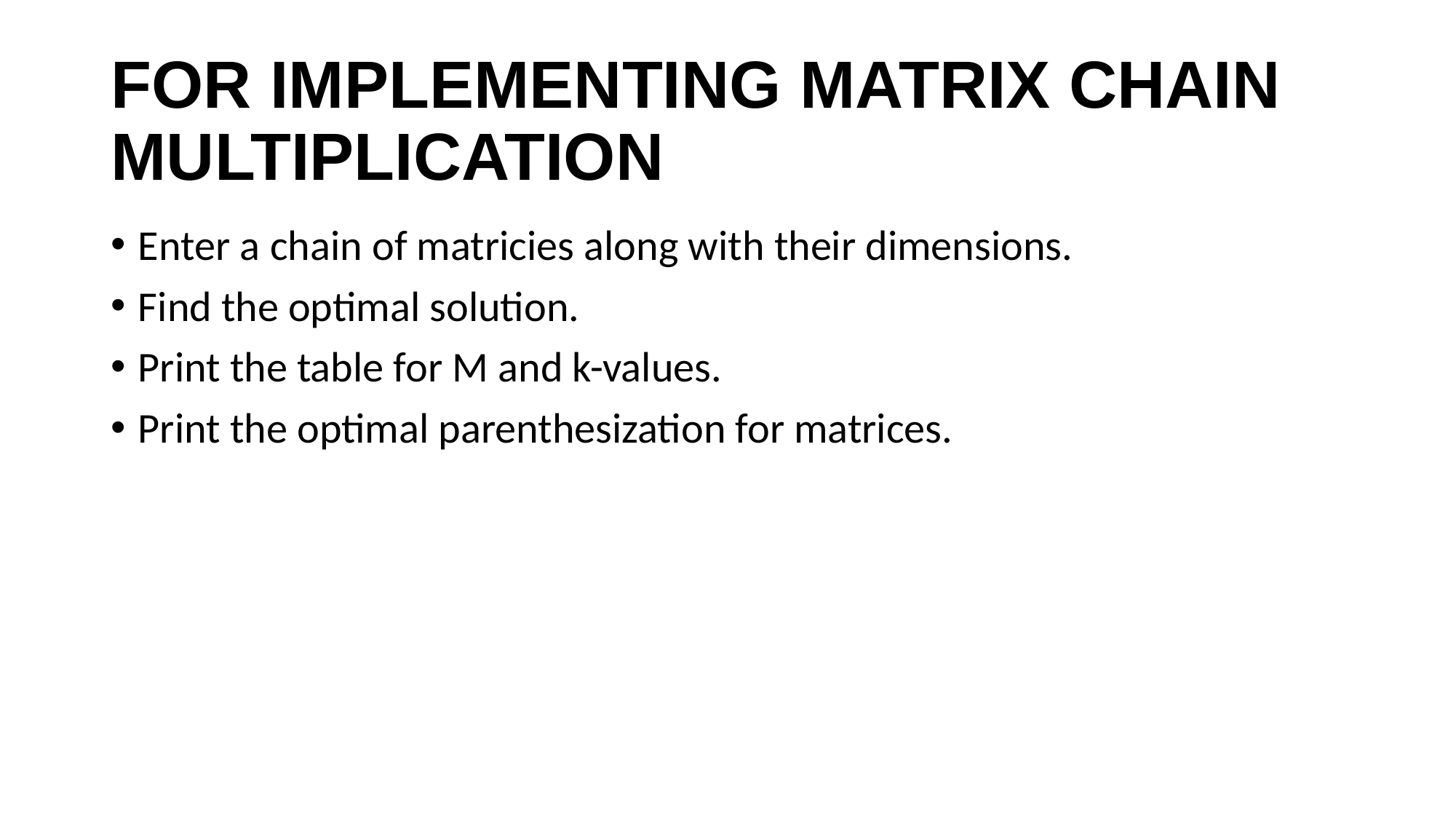

# FOR IMPLEMENTING MATRIX CHAIN MULTIPLICATION
Enter a chain of matricies along with their dimensions.
Find the optimal solution.
Print the table for M and k-values.
Print the optimal parenthesization for matrices.